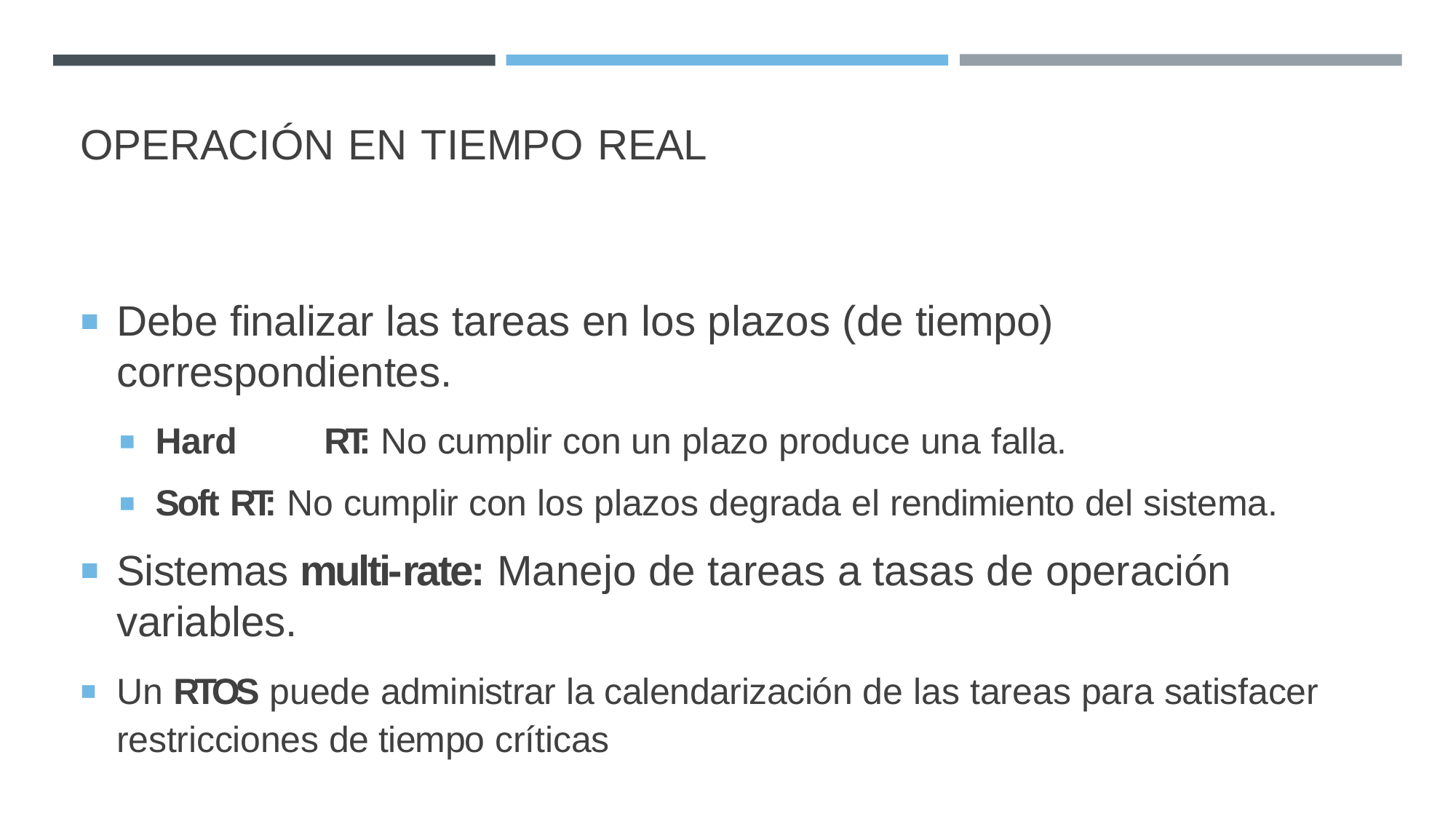

# OPERACIÓN EN TIEMPO REAL
Debe finalizar las tareas en los plazos (de tiempo) correspondientes.
Hard	RT: No cumplir con un plazo produce una falla.
Soft RT: No cumplir con los plazos degrada el rendimiento del sistema.
Sistemas multi-rate: Manejo de tareas a tasas de operación variables.
Un RTOS puede administrar la calendarización de las tareas para satisfacer
restricciones de tiempo críticas